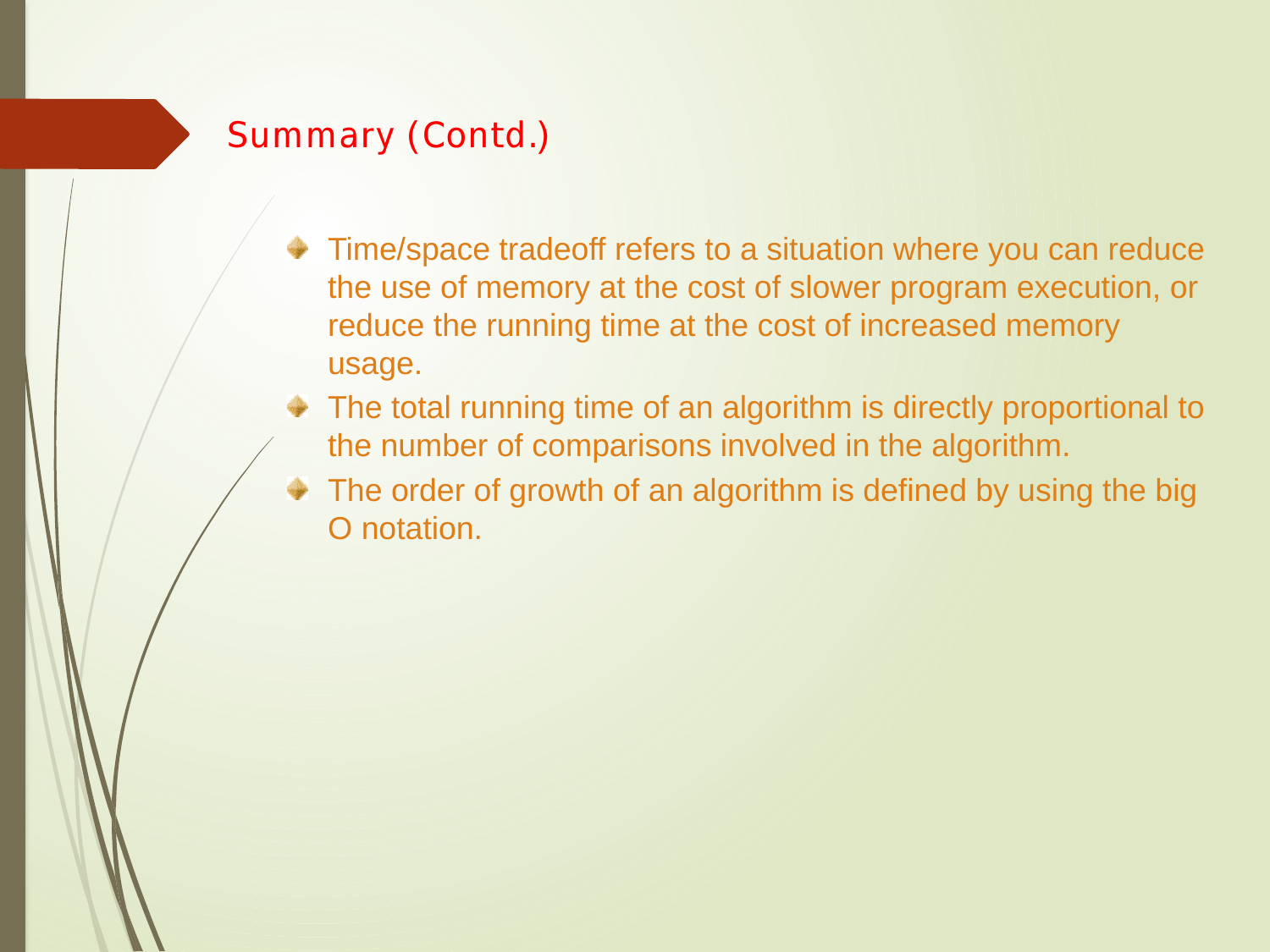

Summary (Contd.)
Time/space tradeoff refers to a situation where you can reduce the use of memory at the cost of slower program execution, or reduce the running time at the cost of increased memory usage.
The total running time of an algorithm is directly proportional to the number of comparisons involved in the algorithm.
The order of growth of an algorithm is defined by using the big O notation.